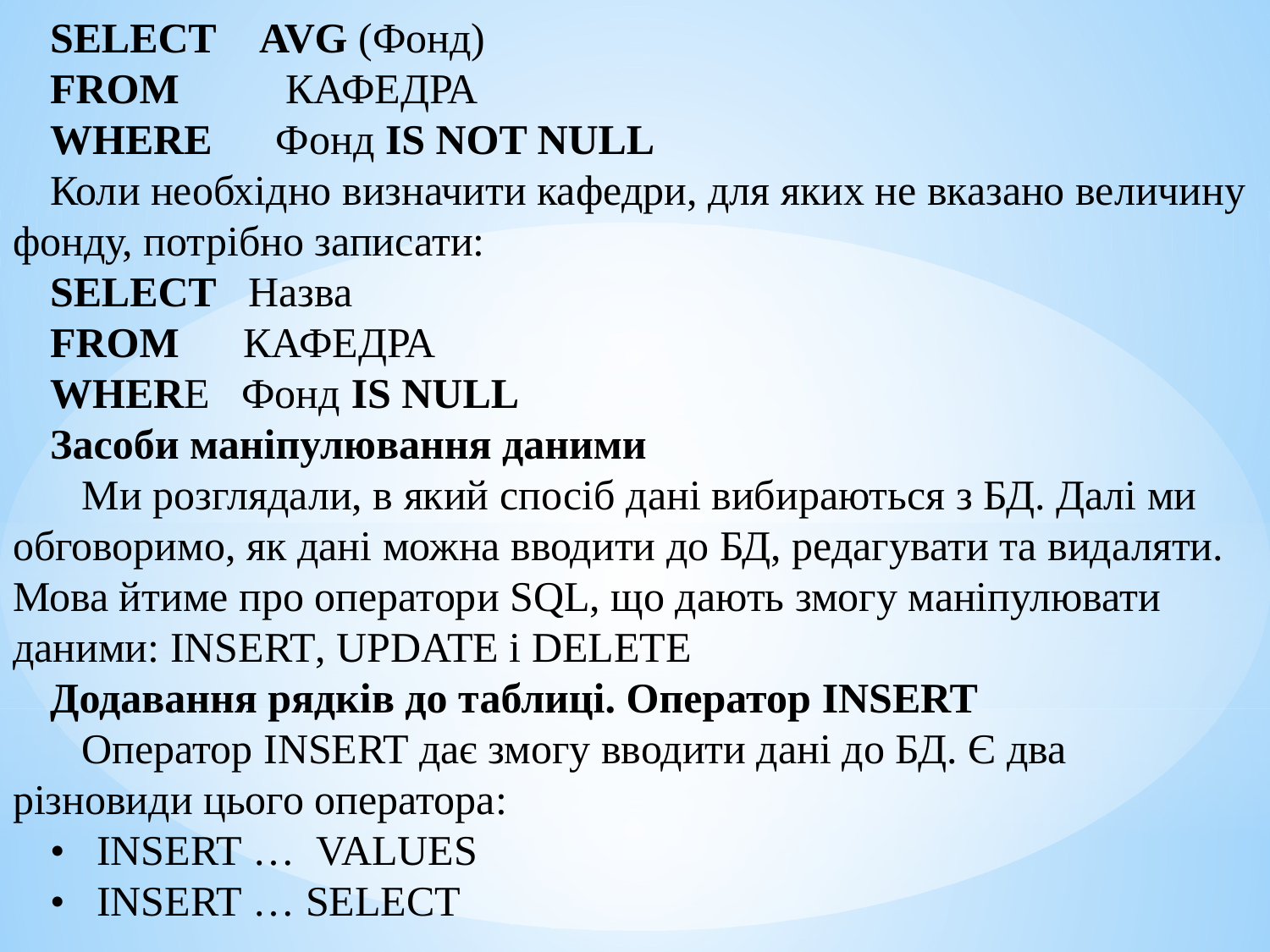

SELECT    AVG (Фонд)
FROM          КАФЕДРА
WHERE      Фонд IS NOT NULL
Коли необхідно визначити кафедри, для яких не вказано величину фонду, потрібно записати:
SELECT   Назва
FROM      КАФЕДРА
WHERE   Фонд IS NULL
Засоби маніпулювання даними
   Ми розглядали, в який спосіб дані вибираються з БД. Далі ми обговоримо, як дані можна вводити до БД, редагувати та видаляти. Мова йтиме про оператори SQL, що дають змогу маніпулювати даними: INSERT, UPDATE і DELETE
Додавання рядків до таблиці. Оператор INSERT
   Оператор INSERT дає змогу вводити дані до БД. Є два різновиди цього оператора:
•   INSERT …  VALUES
•   INSERT … SELECT